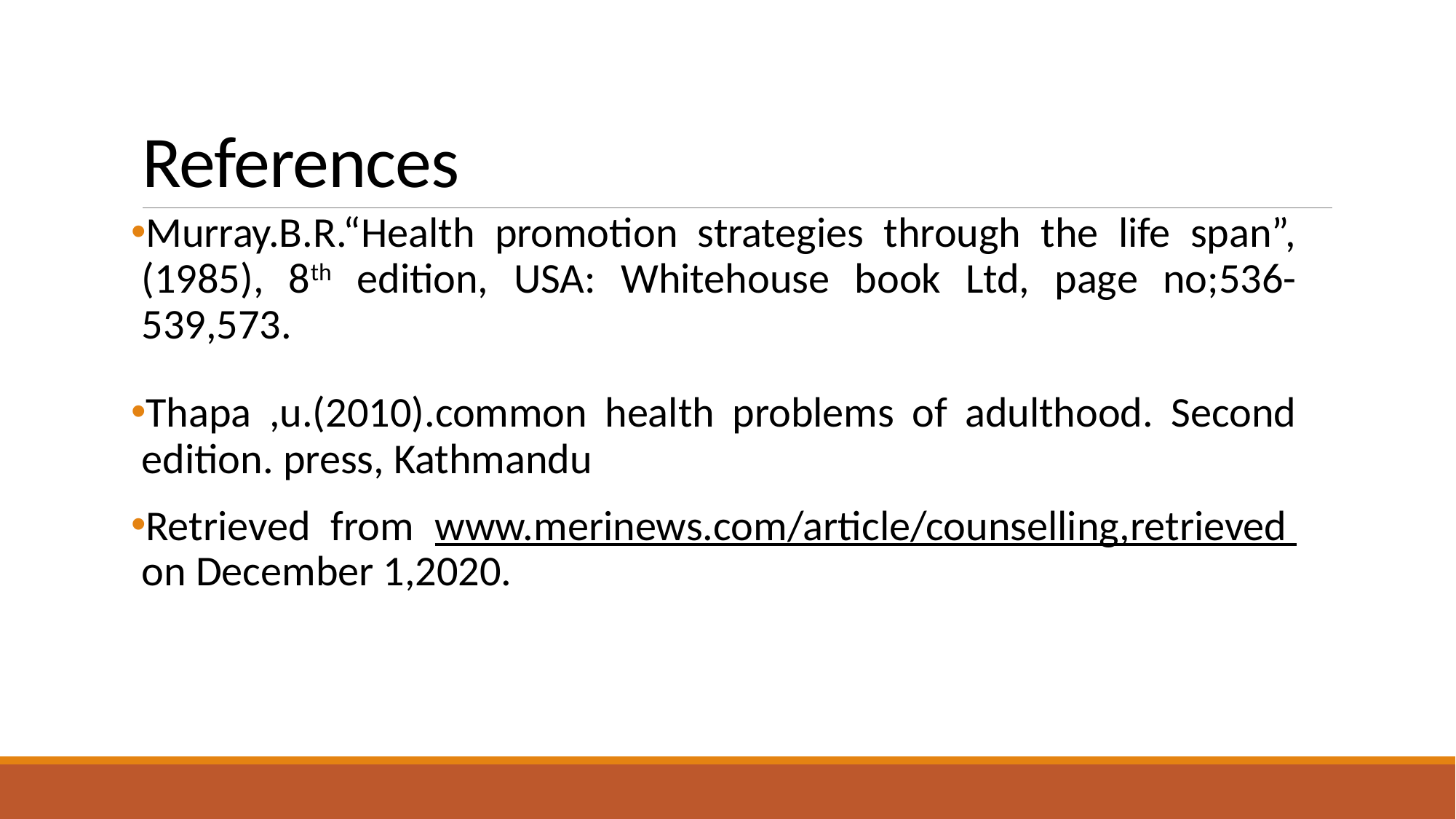

# References

Murray.B.R.“Health promotion strategies through the life span”, (1985), 8th edition, USA: Whitehouse book Ltd, page no;536-539,573.

Thapa ,u.(2010).common health problems of adulthood. Second edition. press, Kathmandu
Retrieved from www.merinews.com/article/counselling,retrieved on December 1,2020.